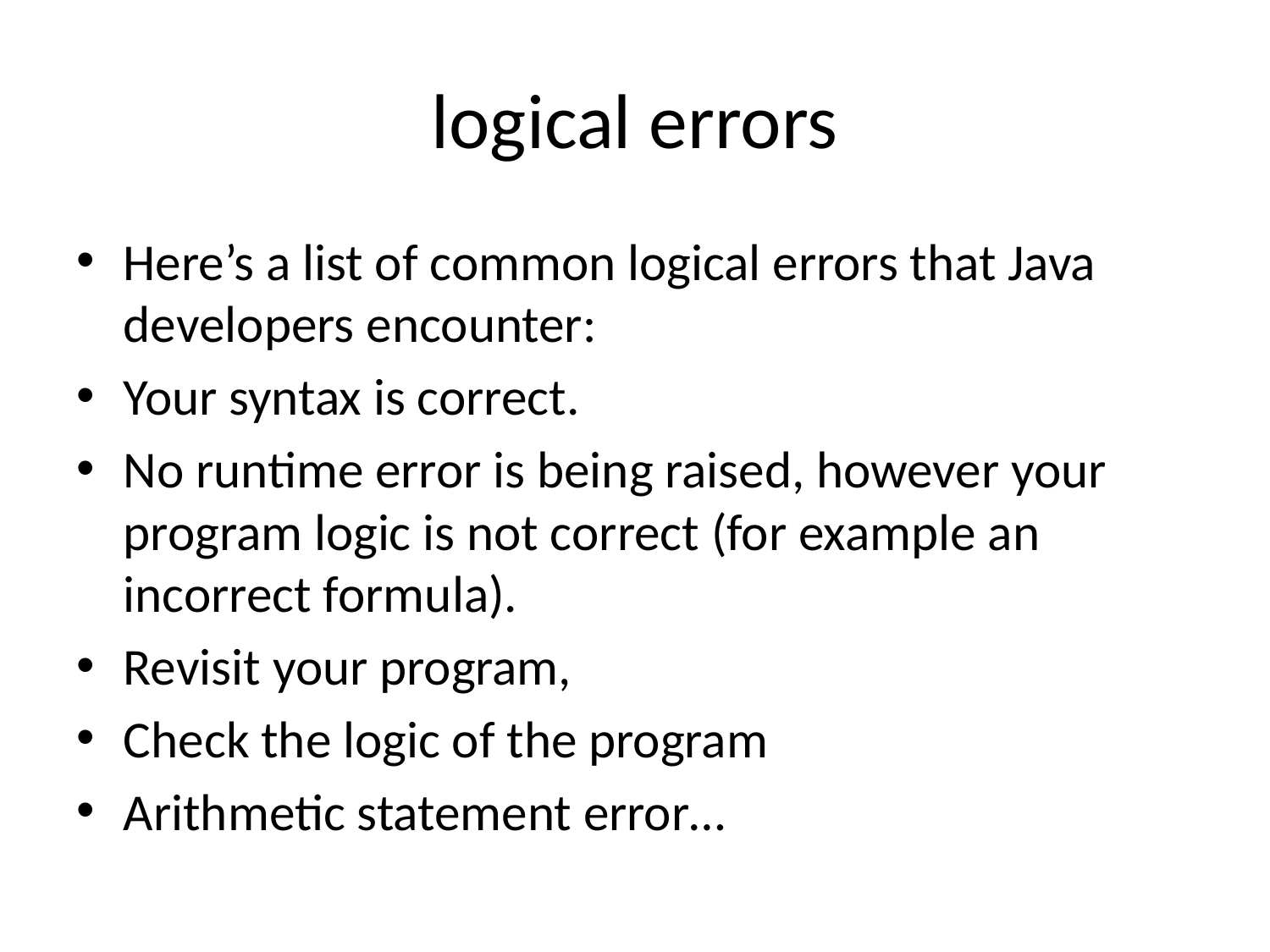

# logical errors
Here’s a list of common logical errors that Java developers encounter:
Your syntax is correct.
No runtime error is being raised, however your program logic is not correct (for example an incorrect formula).
Revisit your program,
Check the logic of the program
Arithmetic statement error…